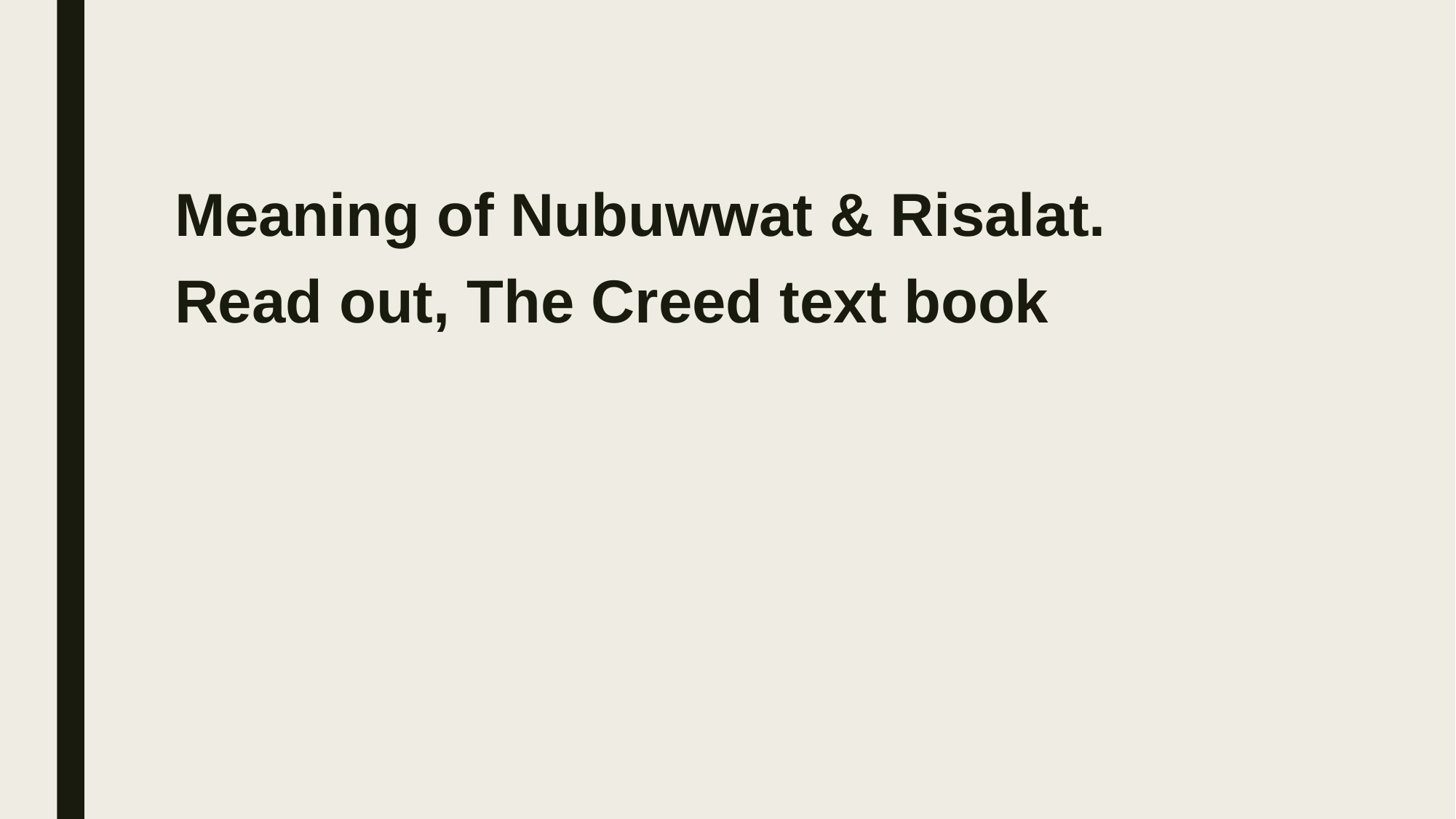

#
Meaning of Nubuwwat & Risalat.
Read out, The Creed text book